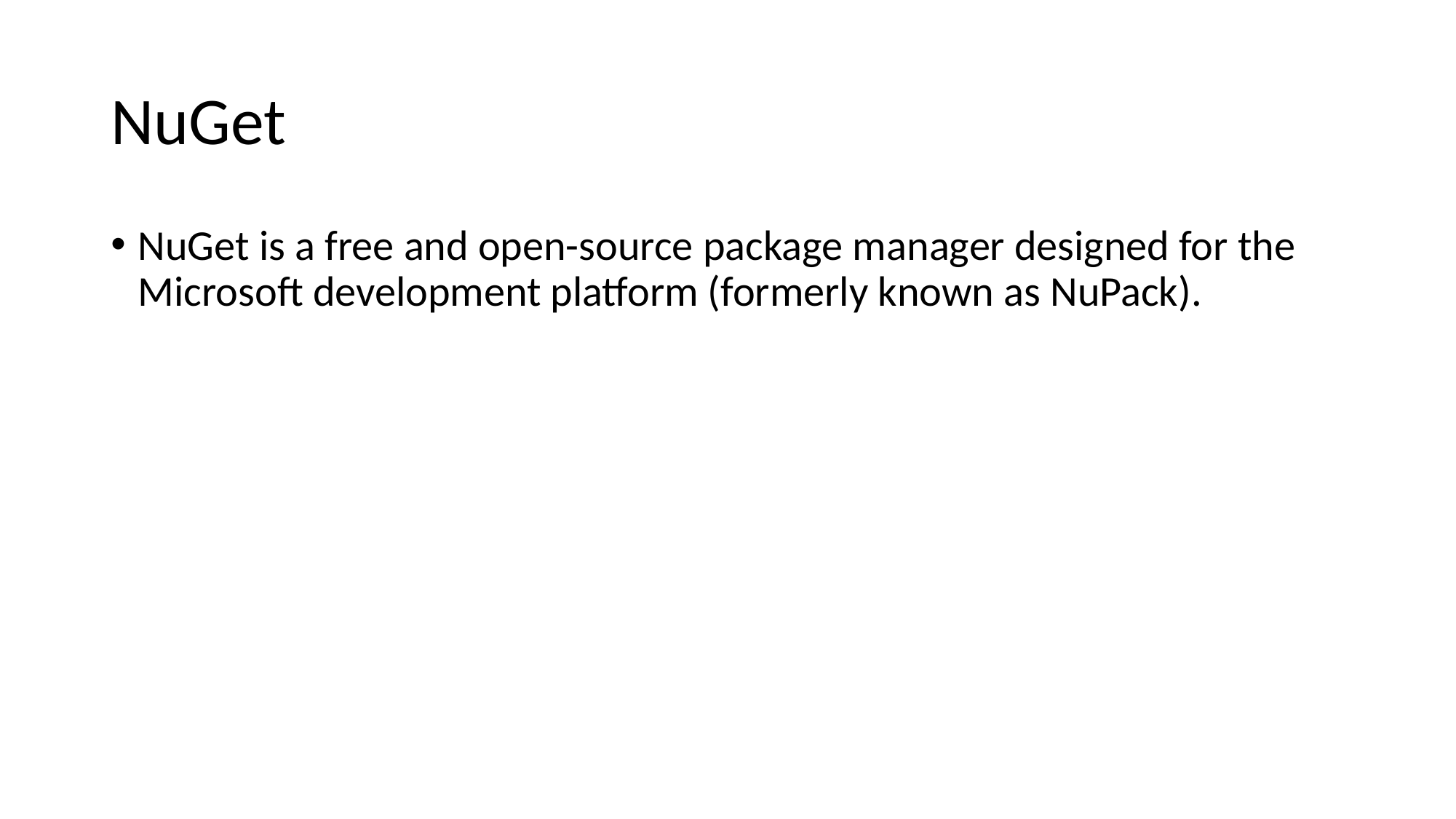

# NuGet
NuGet is a free and open-source package manager designed for the Microsoft development platform (formerly known as NuPack).